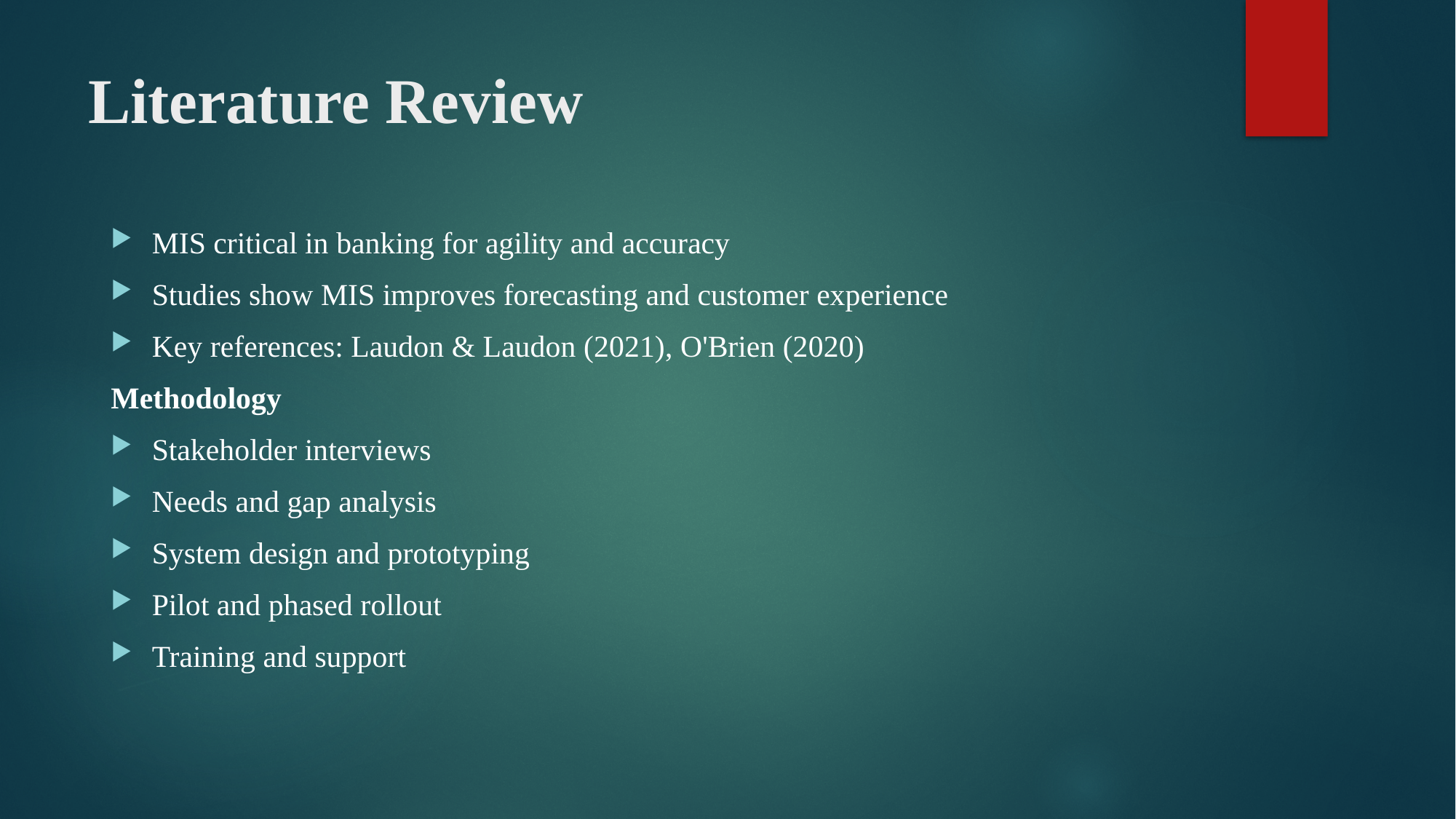

# Literature Review
MIS critical in banking for agility and accuracy
Studies show MIS improves forecasting and customer experience
Key references: Laudon & Laudon (2021), O'Brien (2020)
Methodology
Stakeholder interviews
Needs and gap analysis
System design and prototyping
Pilot and phased rollout
Training and support